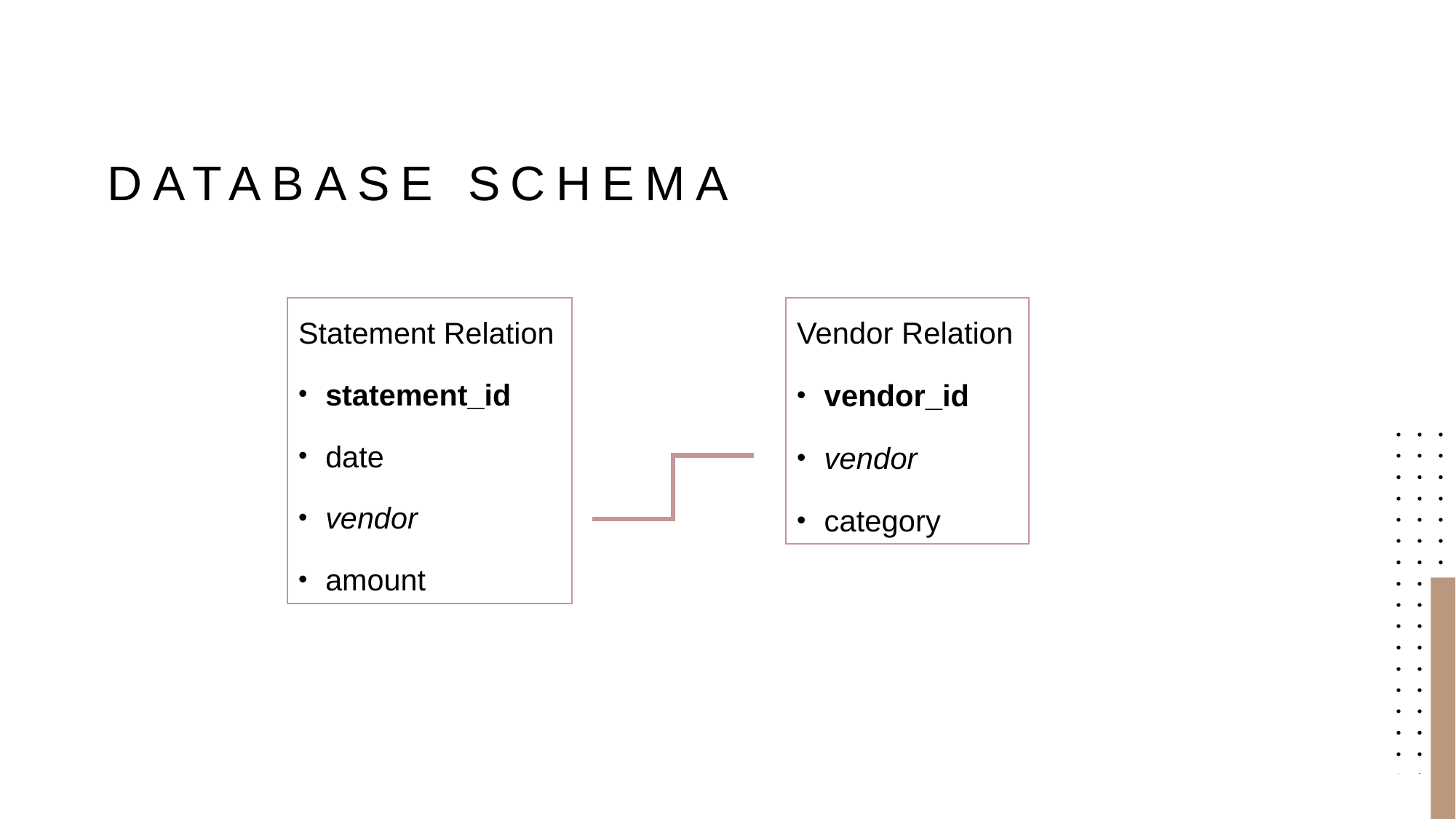

# Database Schema
Statement Relation
statement_id
date
vendor
amount
Vendor Relation
vendor_id
vendor
category